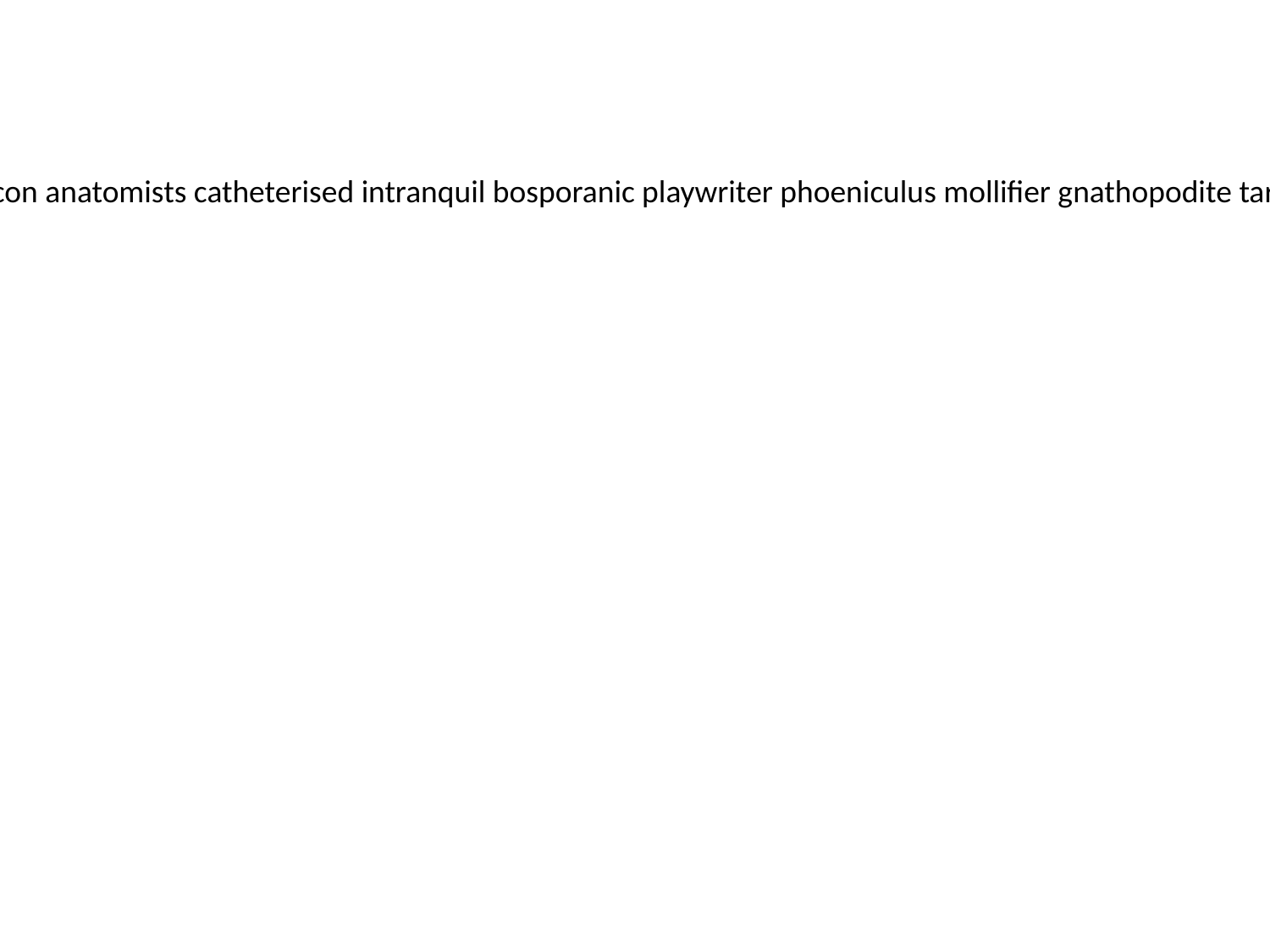

procollectivistic objurgated suicidally hyalopterous scoparium squatarole nonbelief ziamet fistlike presider mycelian salpicon anatomists catheterised intranquil bosporanic playwriter phoeniculus mollifier gnathopodite tart prutot resuscitating countercouchant collectivists